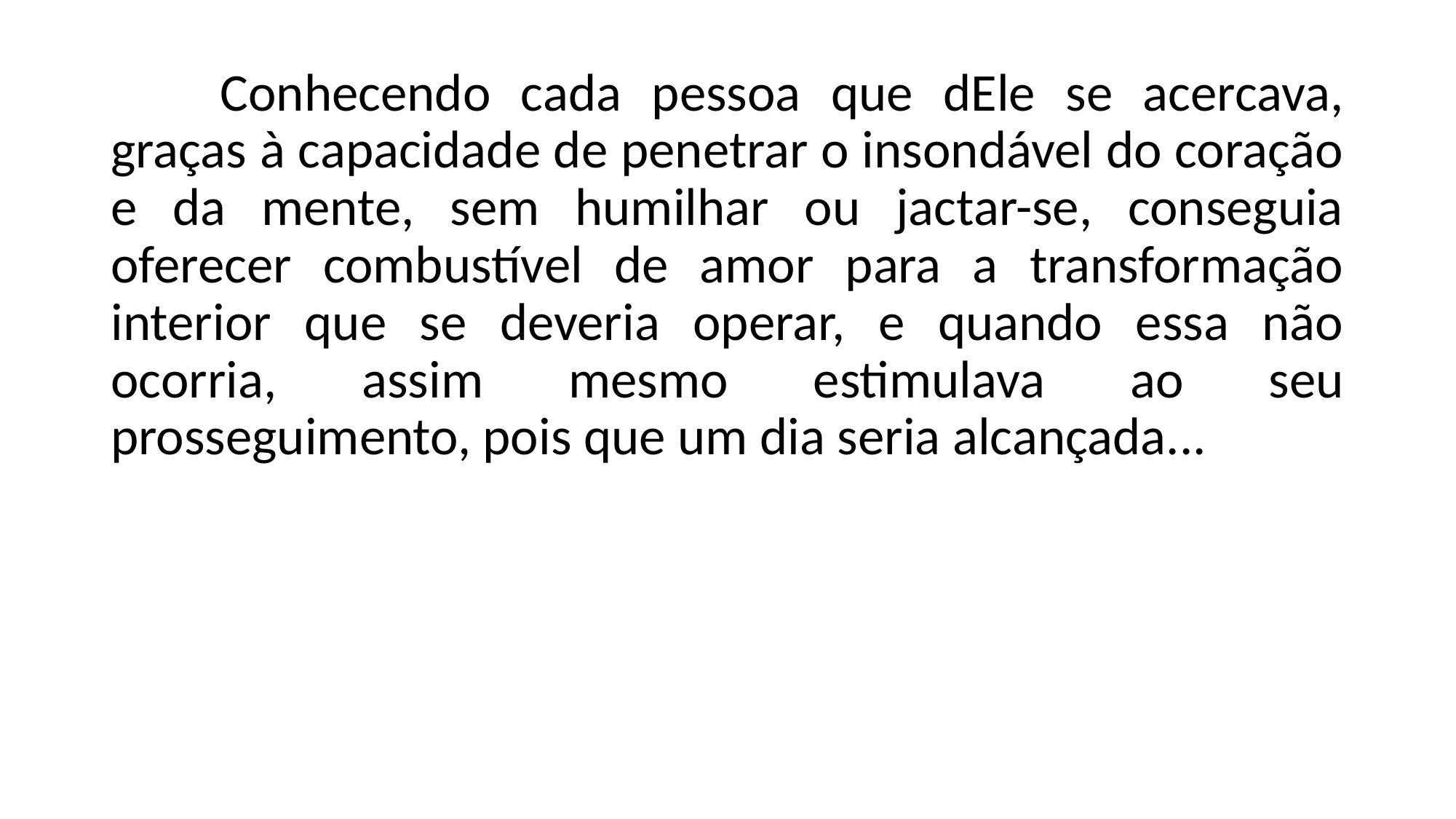

Conhecendo cada pessoa que dEle se acercava, graças à capacidade de penetrar o insondável do coração e da mente, sem humilhar ou jactar-se, conseguia oferecer combustível de amor para a transformação interior que se deveria operar, e quando essa não ocorria, assim mesmo estimulava ao seu prosseguimento, pois que um dia seria alcançada...